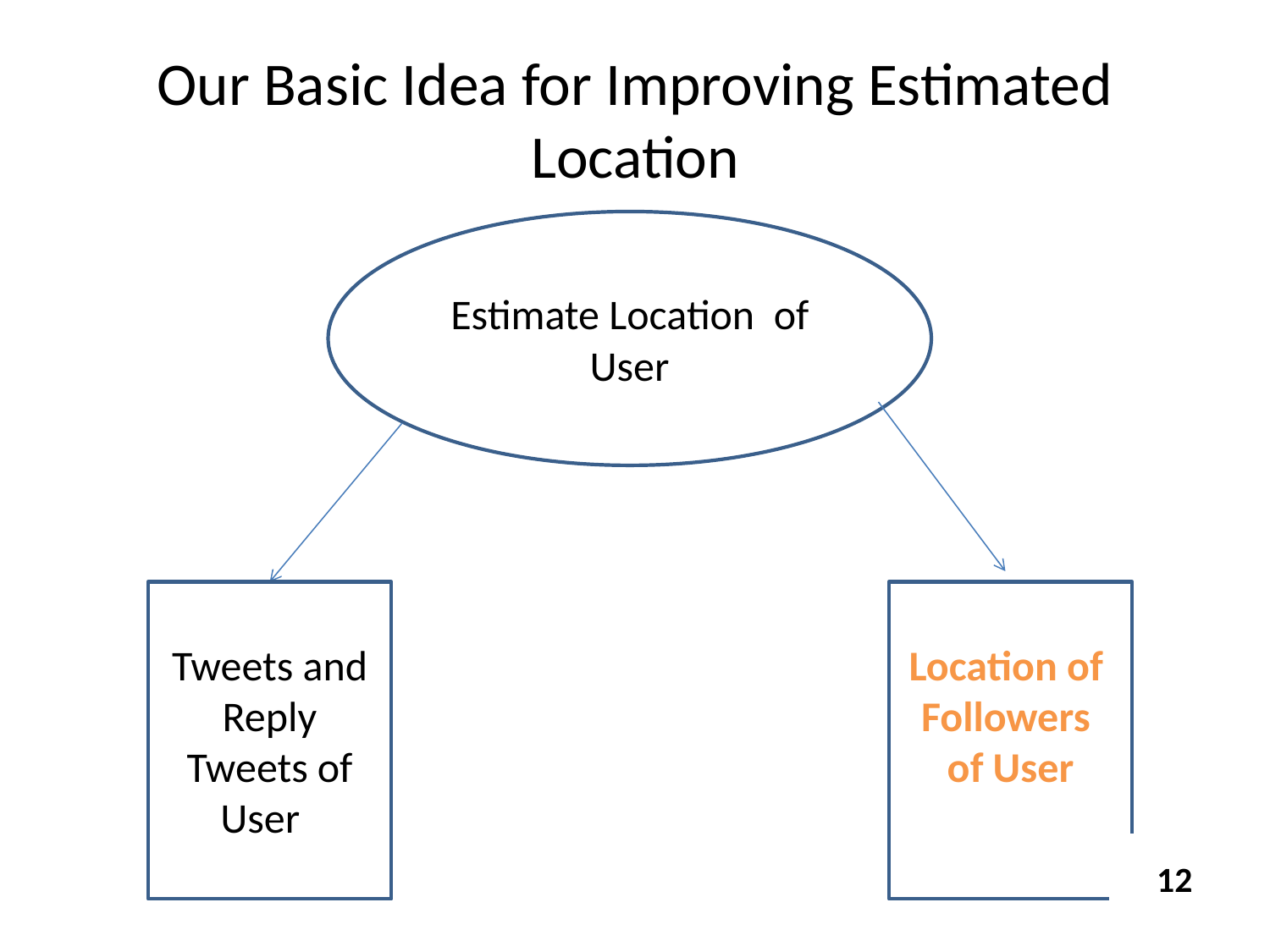

# Our Basic Idea for Improving Estimated Location
Estimate Location  of User
Tweets and Reply Tweets of User
Location of  Followers
of User

12